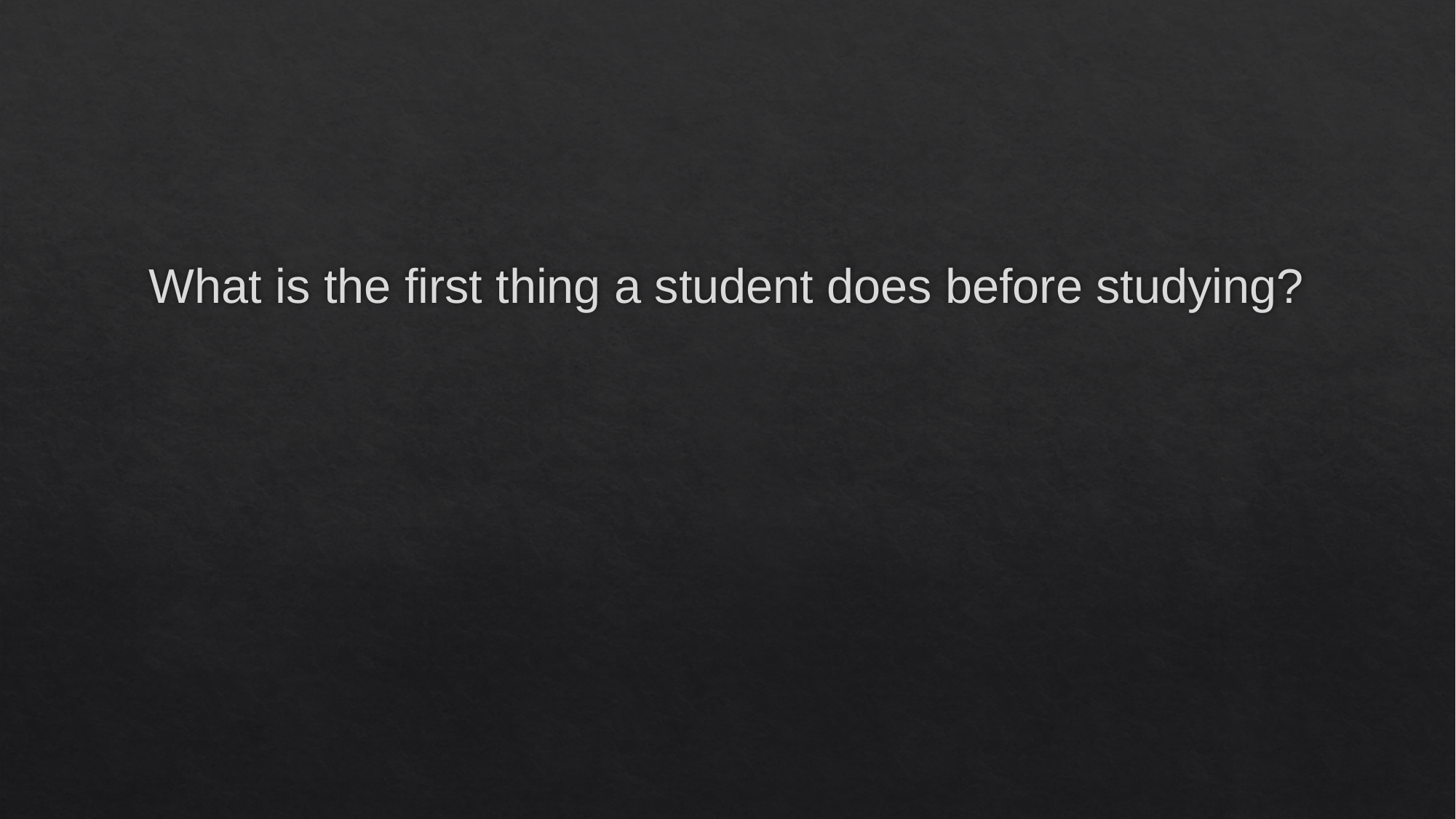

# What is the first thing a student does before studying?